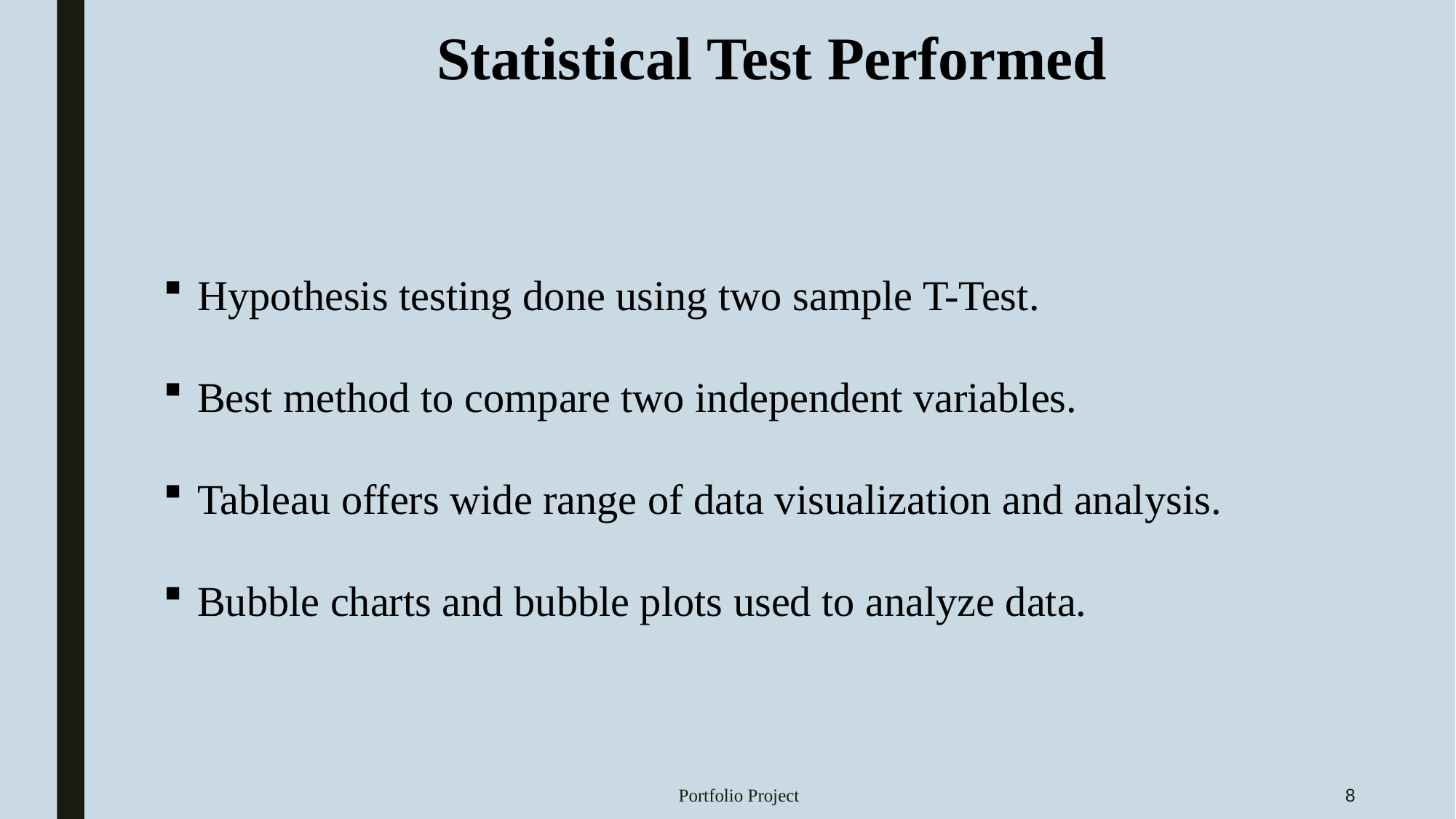

Statistical Test Performed

Hypothesis testing done using two sample T-Test.

Best method to compare two independent variables.

Tableau offers wide range of data visualization and analysis.

Bubble charts and bubble plots used to analyze data.
Portfolio Project
8